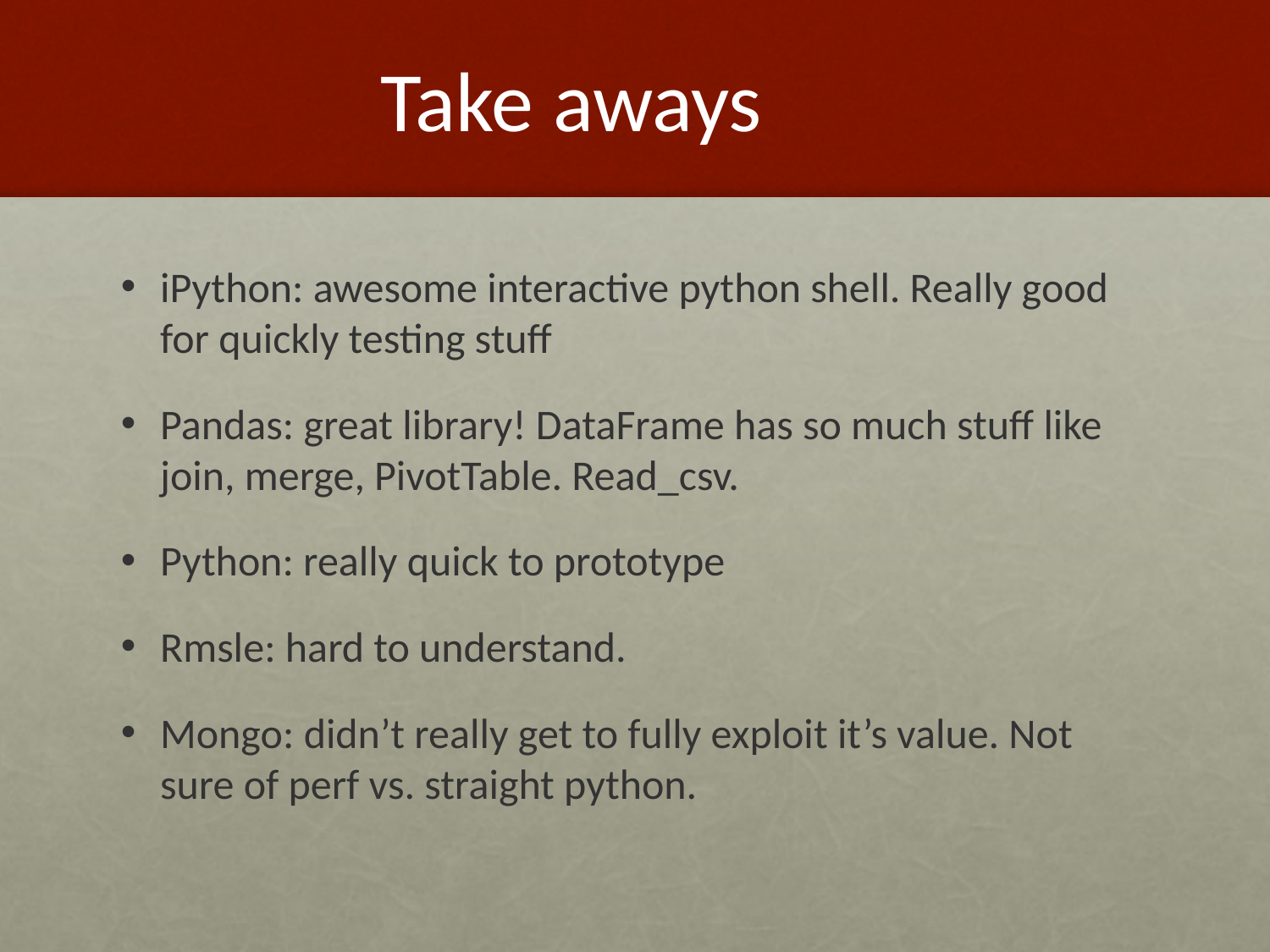

# Take aways
iPython: awesome interactive python shell. Really good for quickly testing stuff
Pandas: great library! DataFrame has so much stuff like join, merge, PivotTable. Read_csv.
Python: really quick to prototype
Rmsle: hard to understand.
Mongo: didn’t really get to fully exploit it’s value. Not sure of perf vs. straight python.